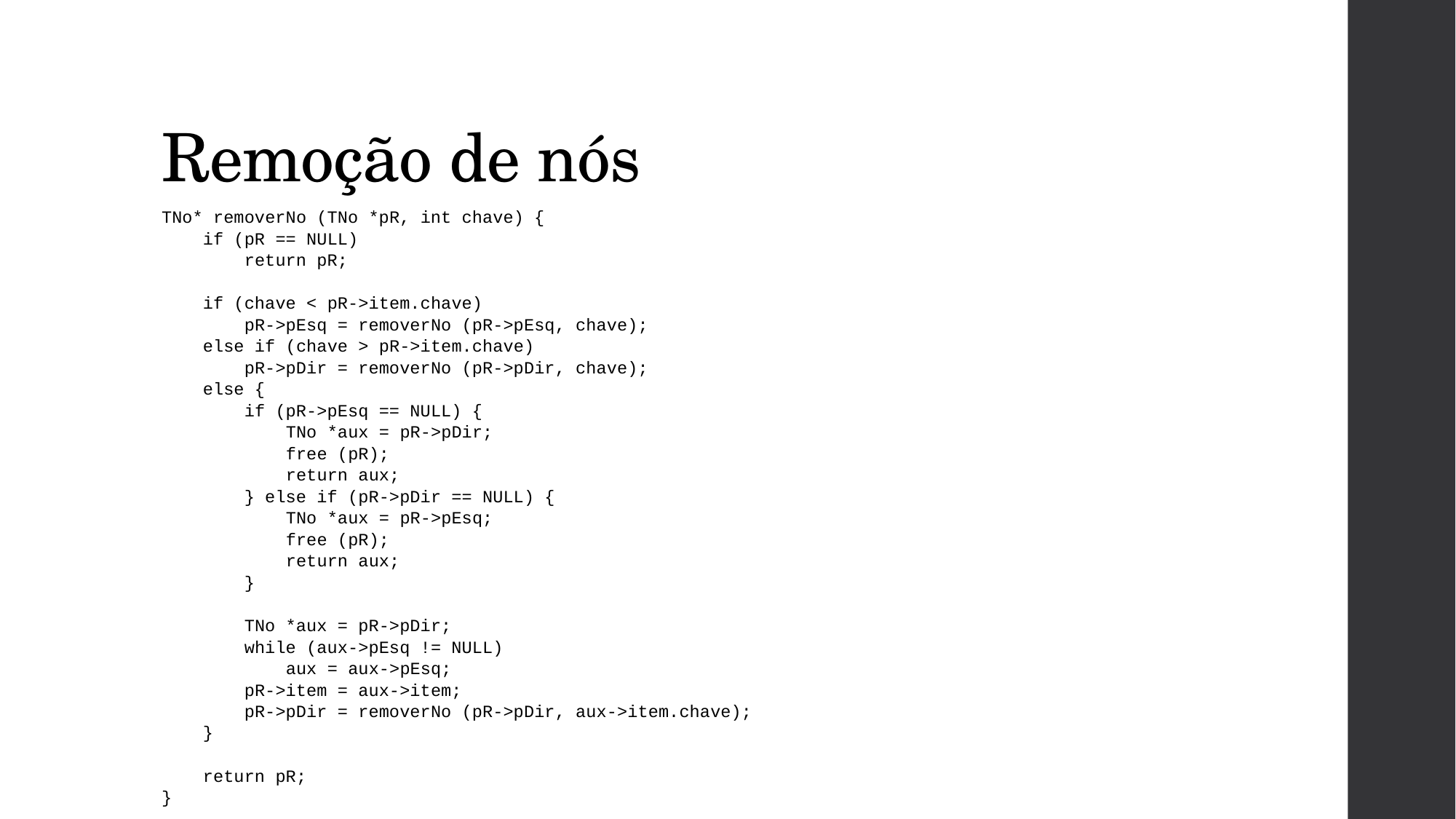

# Remoção de nós
TNo* removerNo (TNo *pR, int chave) {
    if (pR == NULL)
        return pR;

    if (chave < pR->item.chave)
        pR->pEsq = removerNo (pR->pEsq, chave);
    else if (chave > pR->item.chave)
        pR->pDir = removerNo (pR->pDir, chave);
    else {
        if (pR->pEsq == NULL) {
            TNo *aux = pR->pDir;
            free (pR);
            return aux;
        } else if (pR->pDir == NULL) {
            TNo *aux = pR->pEsq;
            free (pR);
            return aux;
        }

        TNo *aux = pR->pDir;
        while (aux->pEsq != NULL)
            aux = aux->pEsq;
        pR->item = aux->item;
        pR->pDir = removerNo (pR->pDir, aux->item.chave);
    }

    return pR;
}